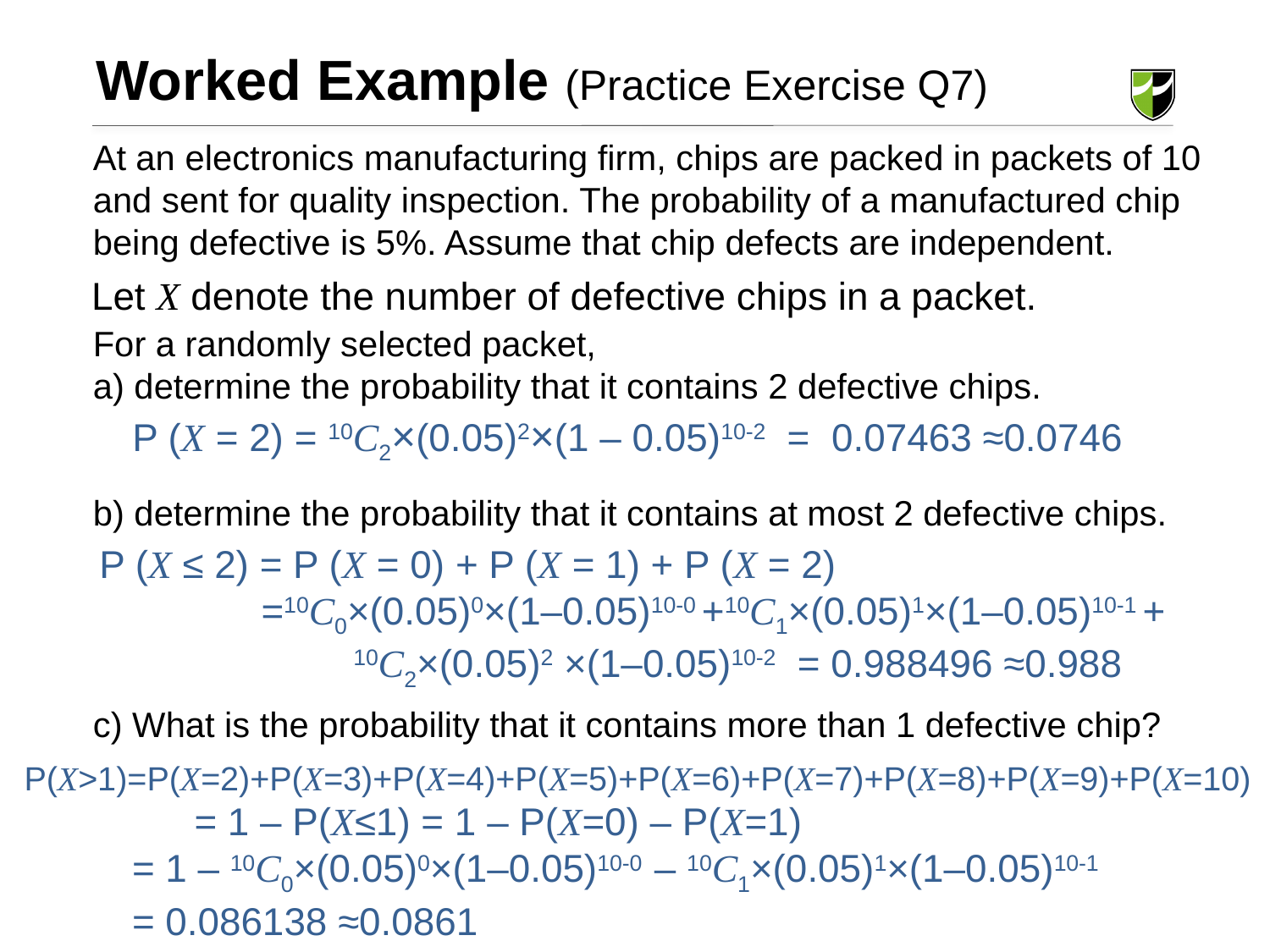

Worked Example (Practice Exercise Q7)
At an electronics manufacturing firm, chips are packed in packets of 10 and sent for quality inspection. The probability of a manufactured chip being defective is 5%. Assume that chip defects are independent.

For a randomly selected packet,
a) determine the probability that it contains 2 defective chips.

b) determine the probability that it contains at most 2 defective chips.

c) What is the probability that it contains more than 1 defective chip?
Let X denote the number of defective chips in a packet.
P (X = 2) = 10C2×(0.05)2×(1 – 0.05)10-2  =  0.07463 ≈0.0746
P (X ≤ 2) = P (X = 0) + P (X = 1) + P (X = 2)
               =10C0×(0.05)0×(1–0.05)10-0 +10C1×(0.05)1×(1–0.05)10-1 +            	  	      	10C2×(0.05)2 ×(1–0.05)10-2  = 0.988496 ≈0.988
P(X>1)=P(X=2)+P(X=3)+P(X=4)+P(X=5)+P(X=6)+P(X=7)+P(X=8)+P(X=9)+P(X=10)
	    = 1 – P(X≤1) = 1 – P(X=0) – P(X=1)
          = 1 – 10C0×(0.05)0×(1–0.05)10-0  – 10C1×(0.05)1×(1–0.05)10-1
          = 0.086138 ≈0.0861